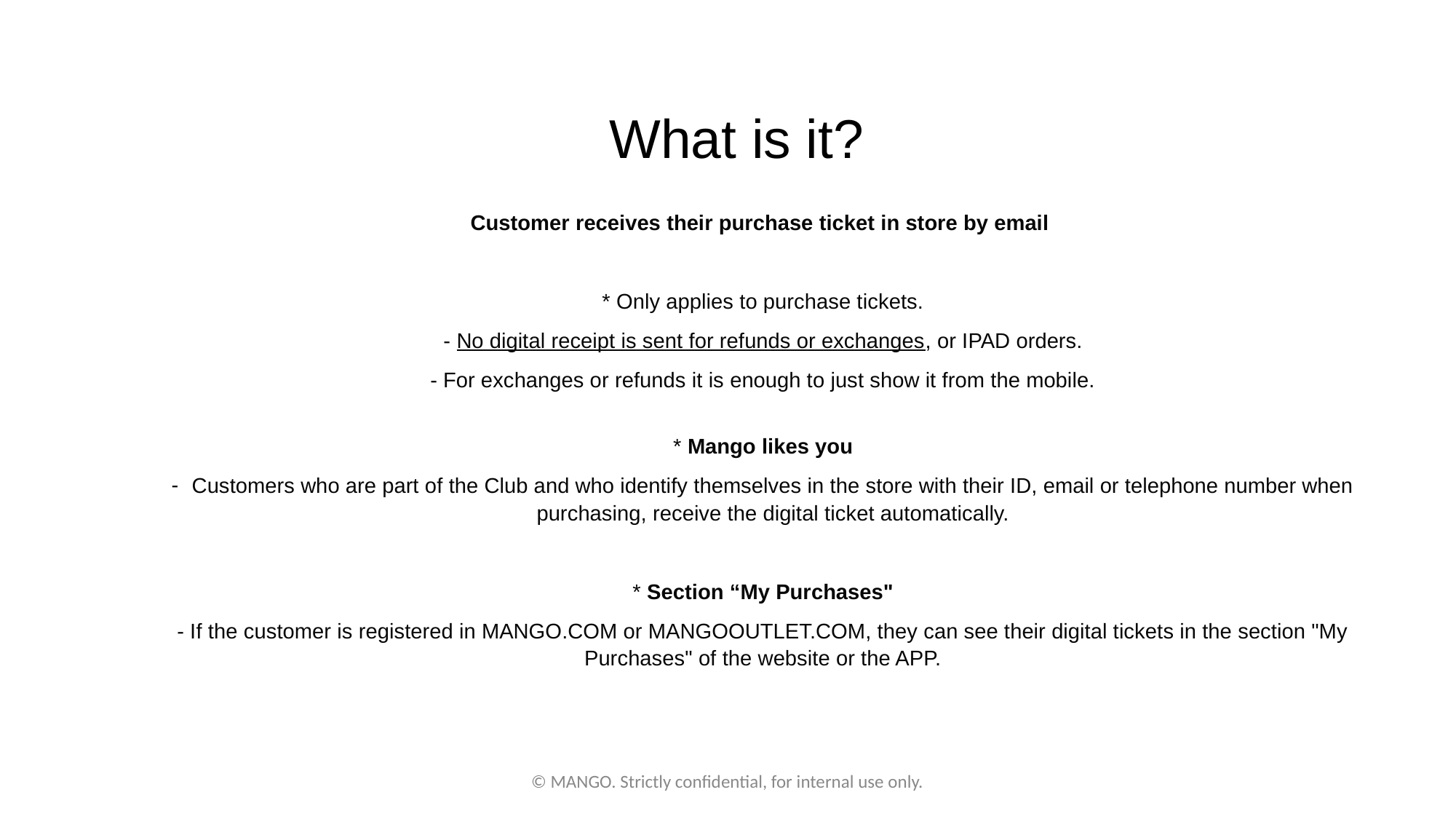

# What is it?
Customer receives their purchase ticket in store by email

* Only applies to purchase tickets.
- No digital receipt is sent for refunds or exchanges, or IPAD orders.
- For exchanges or refunds it is enough to just show it from the mobile.
* Mango likes you
Customers who are part of the Club and who identify themselves in the store with their ID, email or telephone number when purchasing, receive the digital ticket automatically.

* Section “My Purchases"
- If the customer is registered in MANGO.COM or MANGOOUTLET.COM, they can see their digital tickets in the section "My Purchases" of the website or the APP.
© MANGO. Strictly confidential, for internal use only.​​